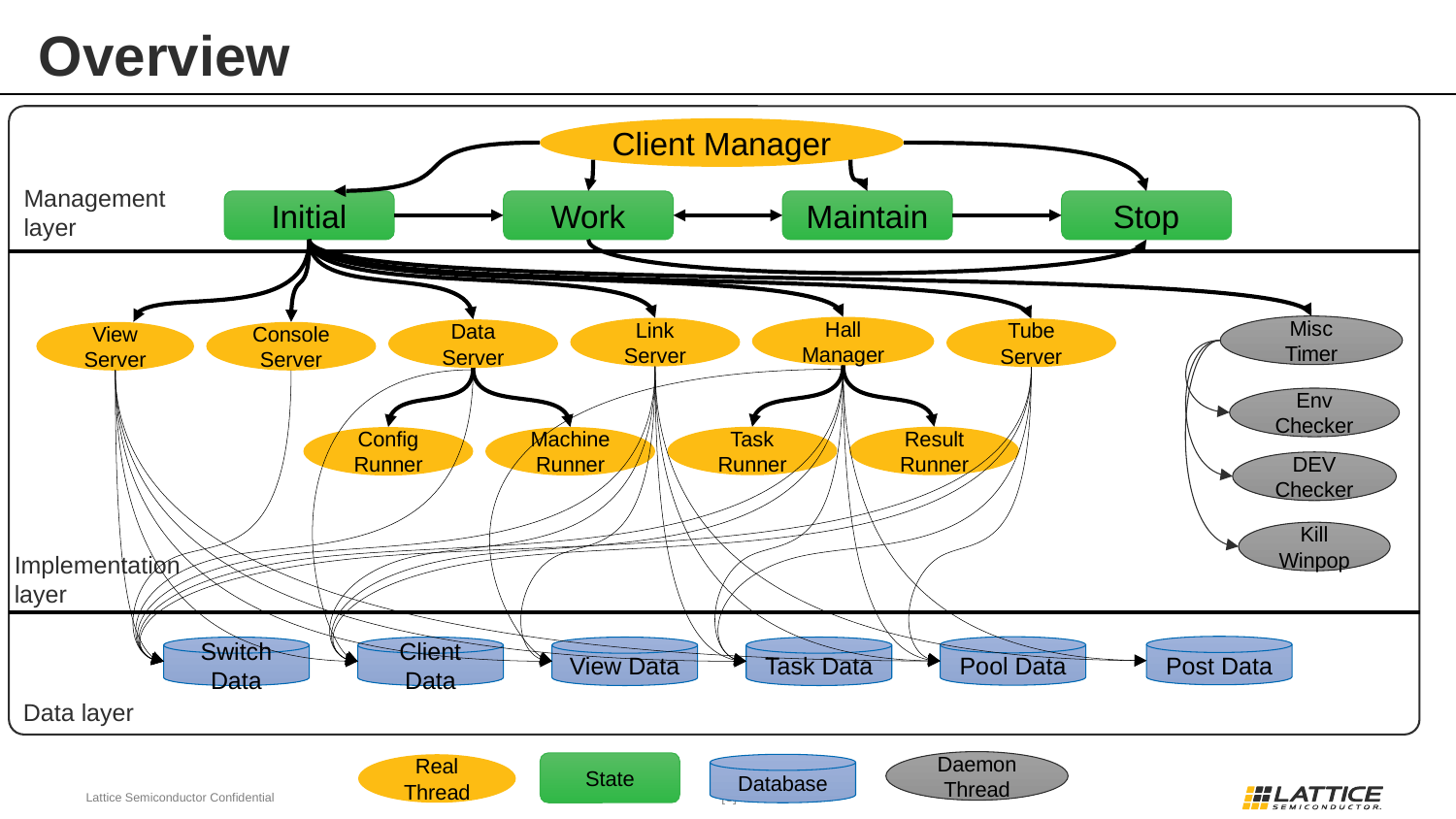

# Overview

Client Manager
Management layer
Initial
Work
Maintain
Stop
Misc Timer
Hall Manager
Link Server
Tube Server
Data Server
View Server
Console Server
Env Checker
Task Runner
Result Runner
Config Runner
Machine Runner
DEV Checker
Kill Winpop
Implementation layer
Post Data
Pool Data
Switch Data
Client Data
View Data
Task Data
Data layer
Daemon Thread
State
Real Thread
Database